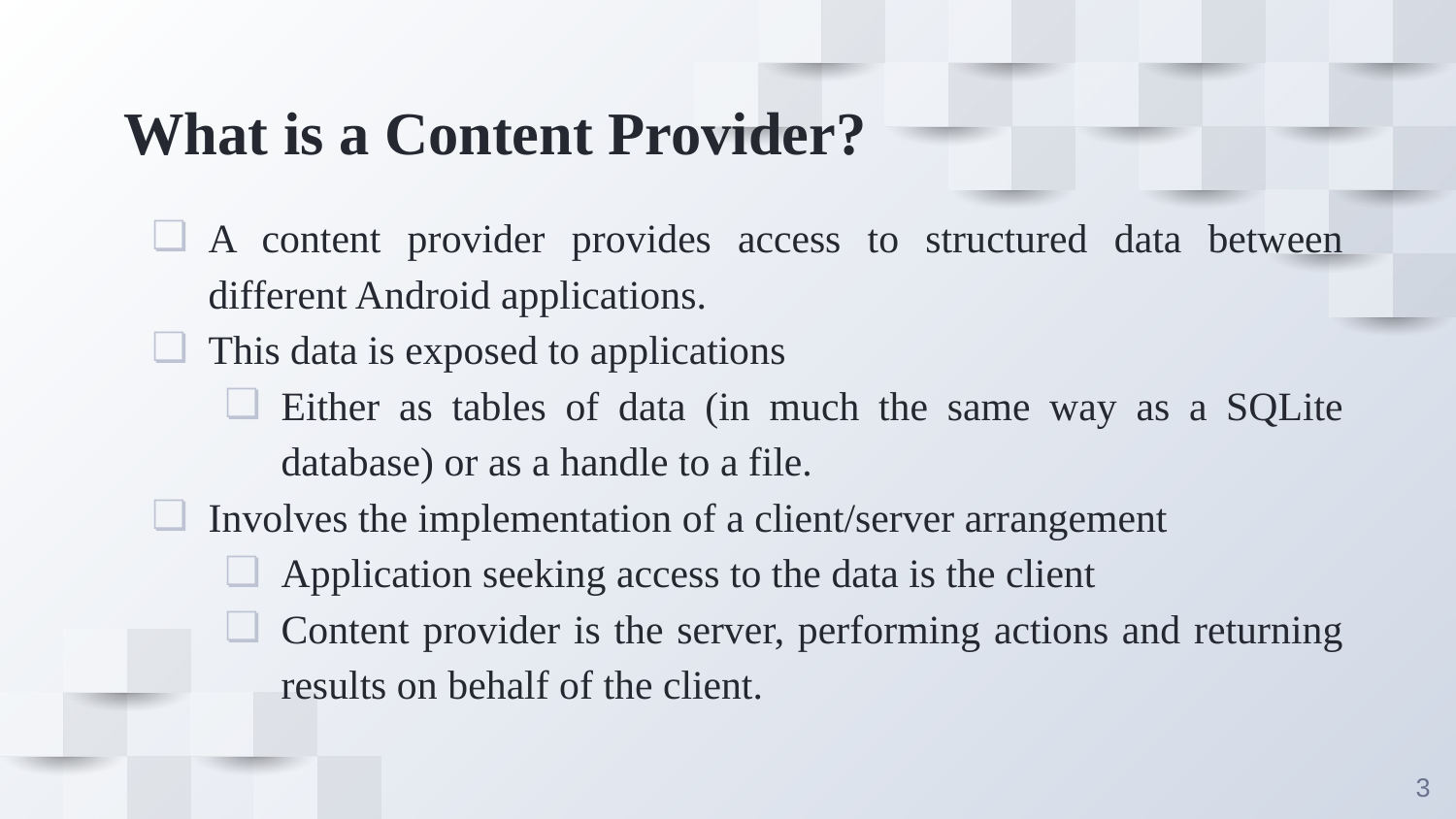

# What is a Content Provider?
A content provider provides access to structured data between different Android applications.
This data is exposed to applications
Either as tables of data (in much the same way as a SQLite database) or as a handle to a file.
Involves the implementation of a client/server arrangement
Application seeking access to the data is the client
Content provider is the server, performing actions and returning results on behalf of the client.

3